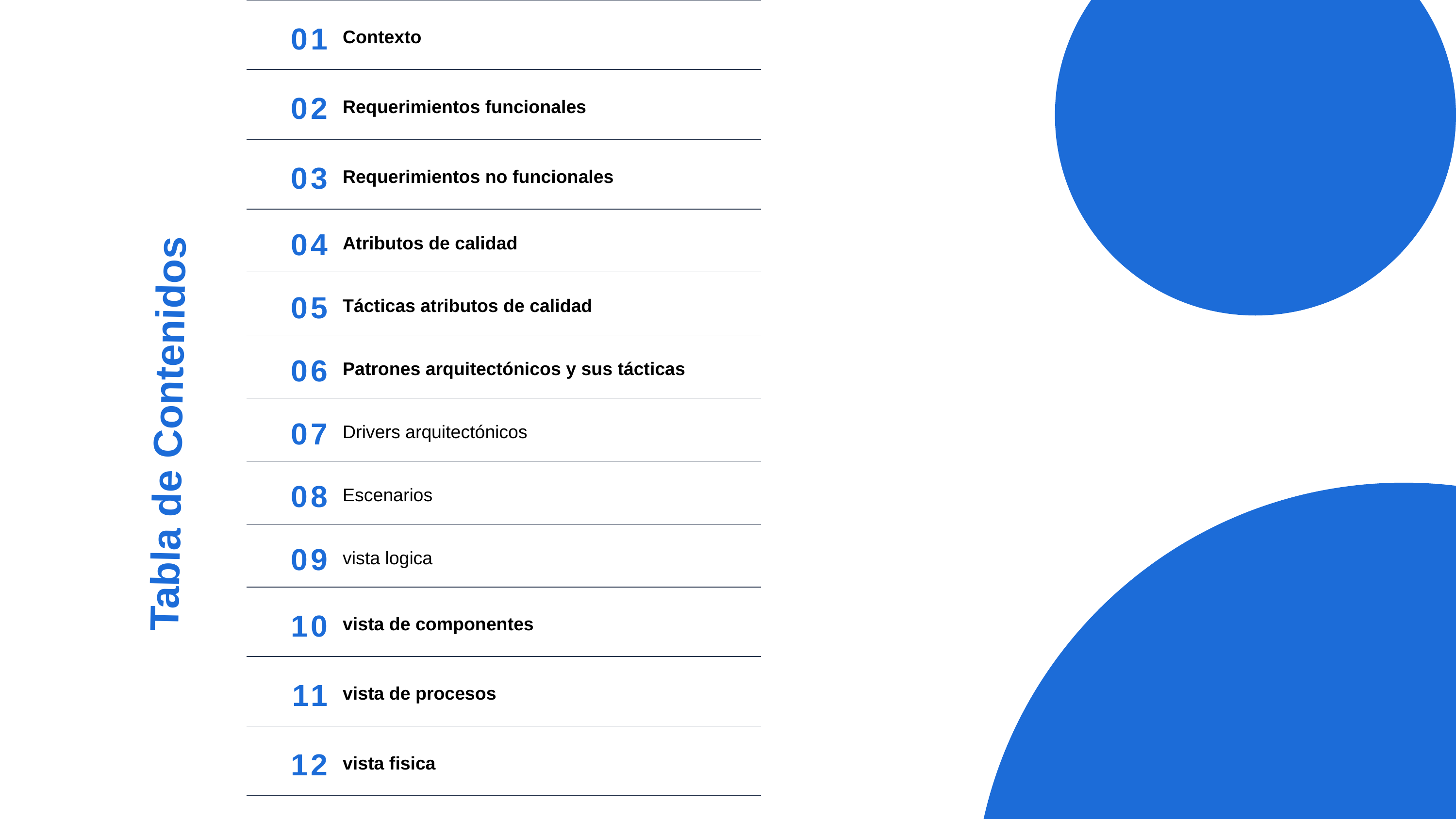

| 01 | Contexto |
| --- | --- |
| 02 | Requerimientos funcionales |
| 03 | Requerimientos no funcionales |
| 04 | Atributos de calidad |
| 05 | Tácticas atributos de calidad |
| 06 | Patrones arquitectónicos y sus tácticas |
| 07 | Drivers arquitectónicos |
| 08 | Escenarios |
| 09 | vista logica |
| 10 | vista de componentes |
| 11 | vista de procesos |
| 12 | vista fisica |

Tabla de Contenidos